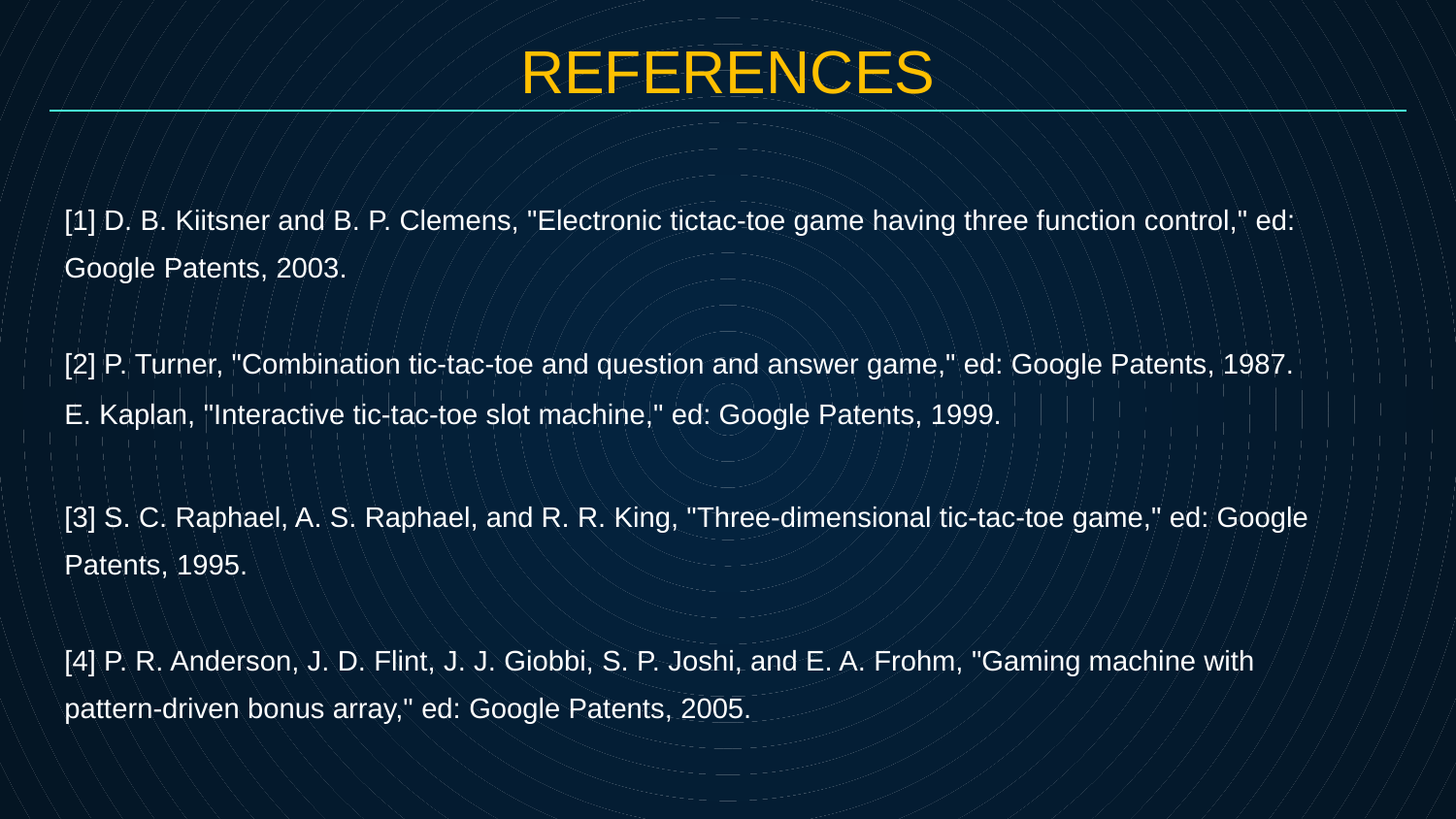

REFERENCES
[1] D. B. Kiitsner and B. P. Clemens, "Electronic tictac-toe game having three function control," ed: Google Patents, 2003.

[2] P. Turner, "Combination tic-tac-toe and question and answer game," ed: Google Patents, 1987.
E. Kaplan, "Interactive tic-tac-toe slot machine," ed: Google Patents, 1999.

[3] S. C. Raphael, A. S. Raphael, and R. R. King, "Three-dimensional tic-tac-toe game," ed: Google Patents, 1995.

[4] P. R. Anderson, J. D. Flint, J. J. Giobbi, S. P. Joshi, and E. A. Frohm, "Gaming machine with pattern-driven bonus array," ed: Google Patents, 2005.